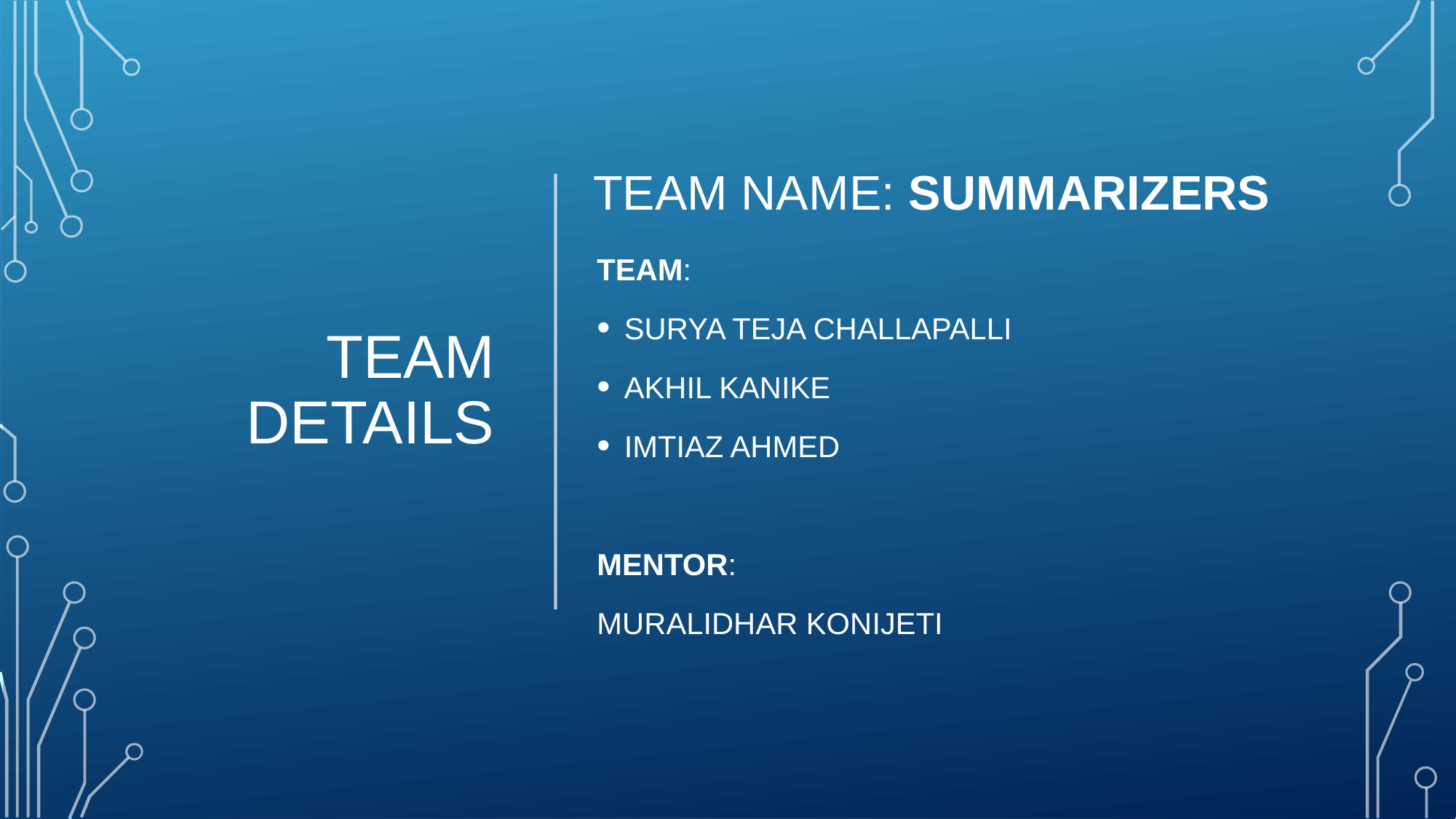

TEAM NAME: SUMMARIZERS
# Team DETAILS
TEAM:
SURYA TEJA CHALLAPALLI
AKHIL KANIKE
IMTIAZ AHMED

MENTOR:
MURALIDHAR KONIJETI